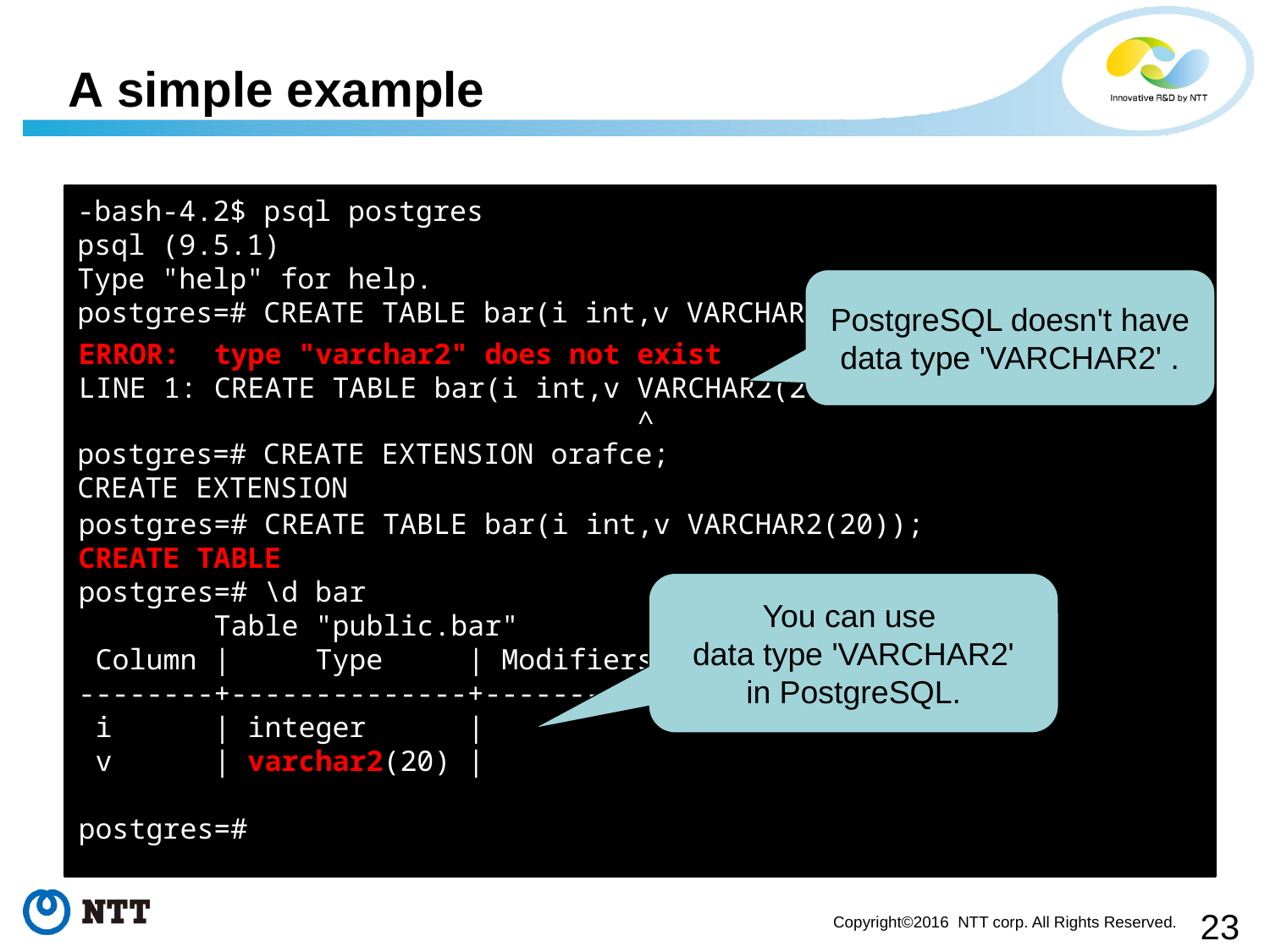

# A simple example
-bash-4.2$ psql postgres
psql (9.5.1)
Type "help" for help.
postgres=# CREATE TABLE bar(i int,v VARCHAR2(20));

PostgreSQL doesn't have
data type 'VARCHAR2' .
ERROR:  type "varchar2" does not exist
LINE 1: CREATE TABLE bar(i int,v VARCHAR2(20));
                                 ^
postgres=#
postgres=# CREATE EXTENSION orafce;
CREATE EXTENSION
postgres=#
postgres=# CREATE TABLE bar(i int,v VARCHAR2(20));
CREATE TABLE
postgres=#
You can use
data type 'VARCHAR2'
in PostgreSQL.
postgres=# \d bar
        Table "public.bar"
 Column |     Type     | Modifiers
--------+--------------+-----------
 i      | integer      |
 v      | varchar2(20) |

postgres=#